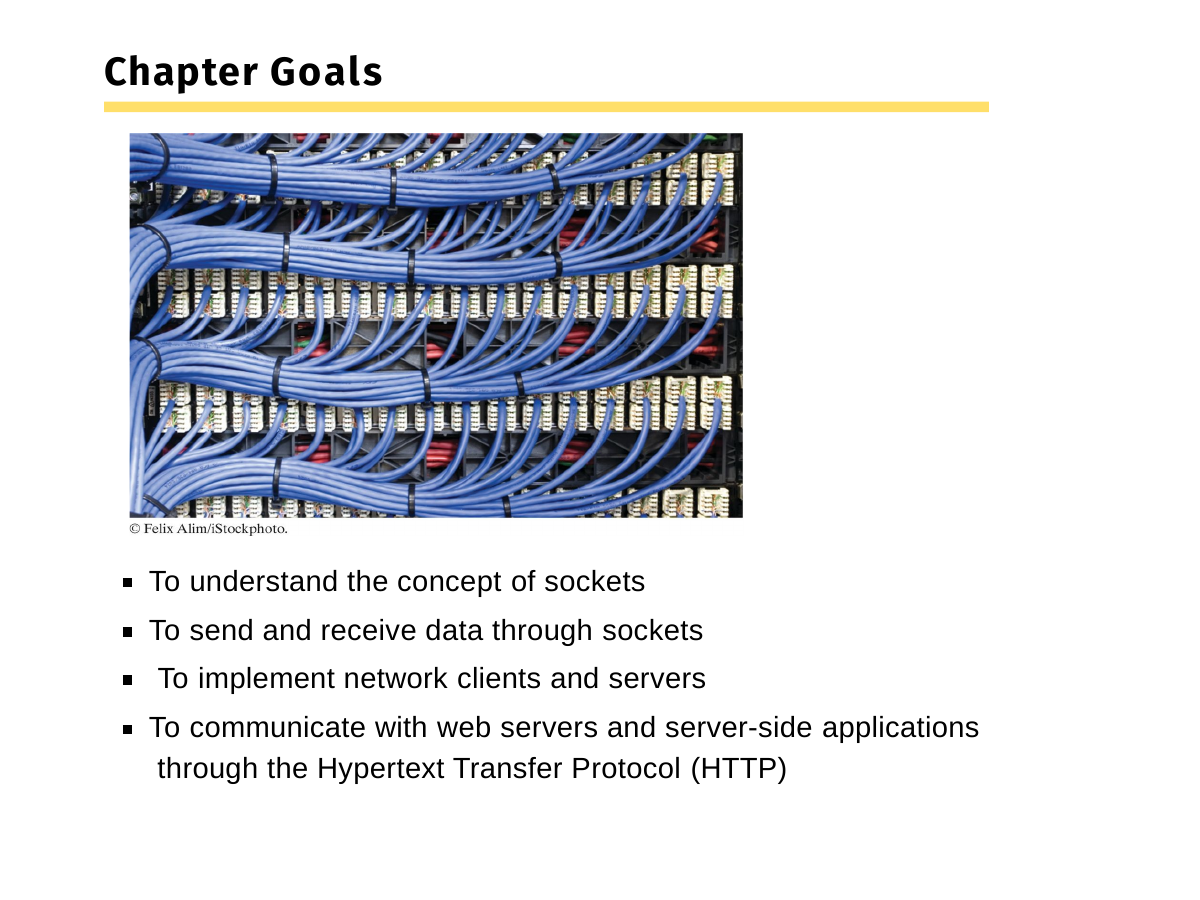

# Chapter Goals

To understand the concept of sockets
To send and receive data through sockets  To implement network clients and servers
To communicate with web servers and server-side applications  through the Hypertext Transfer Protocol (HTTP)